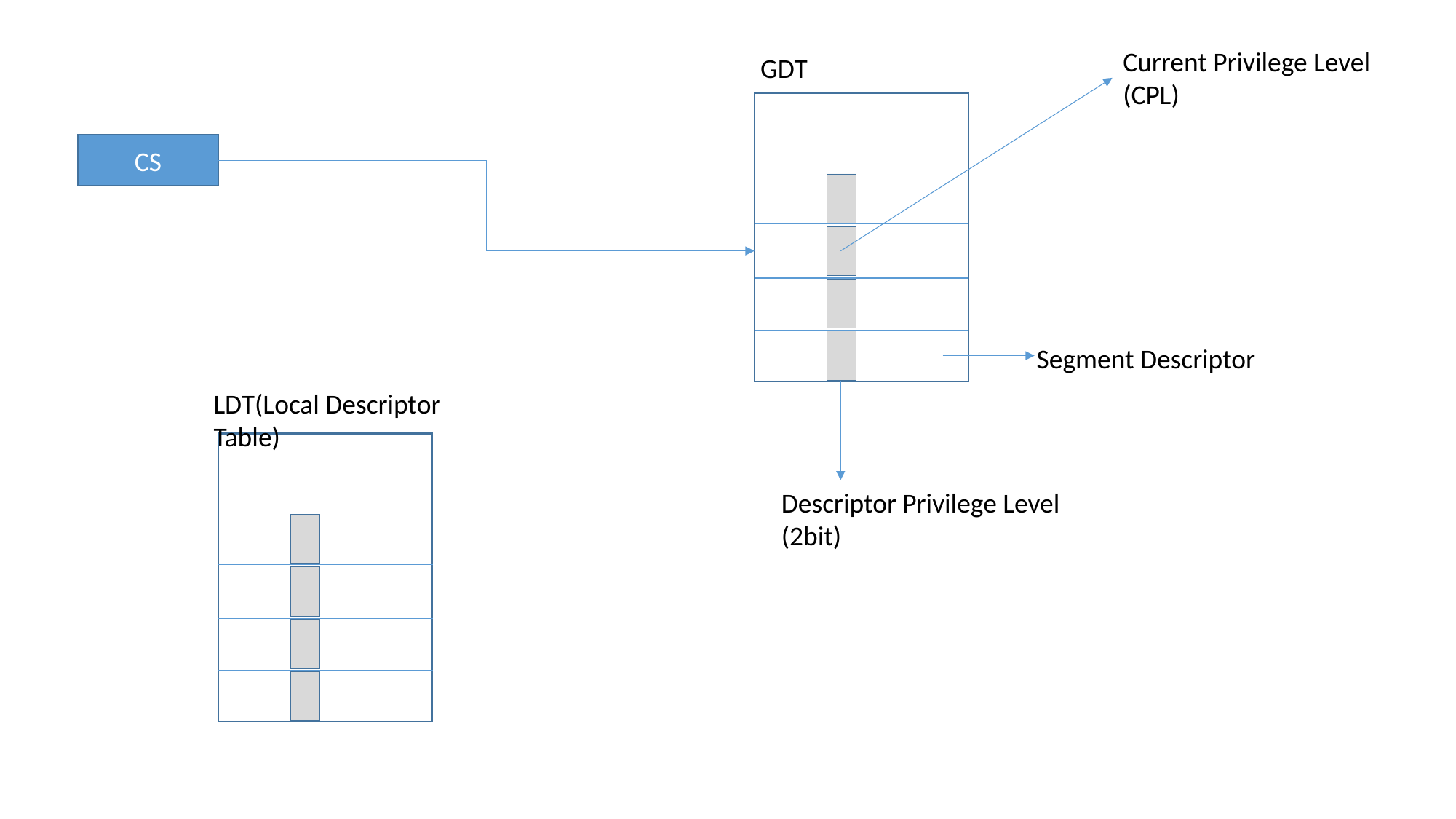

Current Privilege Level
(CPL)
GDT

CS

Segment Descriptor
LDT(Local Descriptor Table)

Descriptor Privilege Level
(2bit)